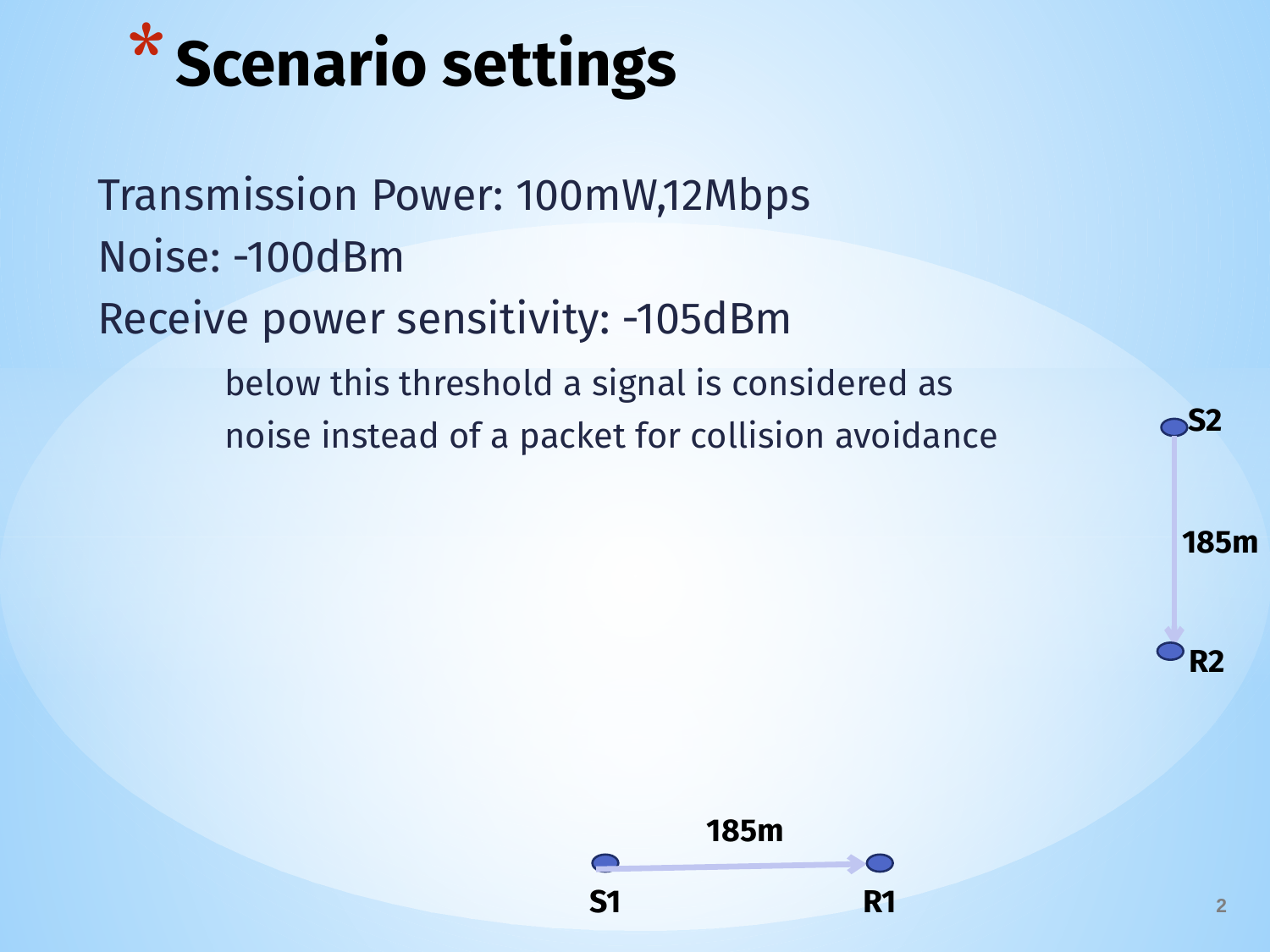

# Scenario settings
Transmission Power: 100mW,12Mbps
Noise: -100dBm
Receive power sensitivity: -105dBm
	below this threshold a signal is considered as
	noise instead of a packet for collision avoidance

S2

185m
R2

185m

S1
R1
2